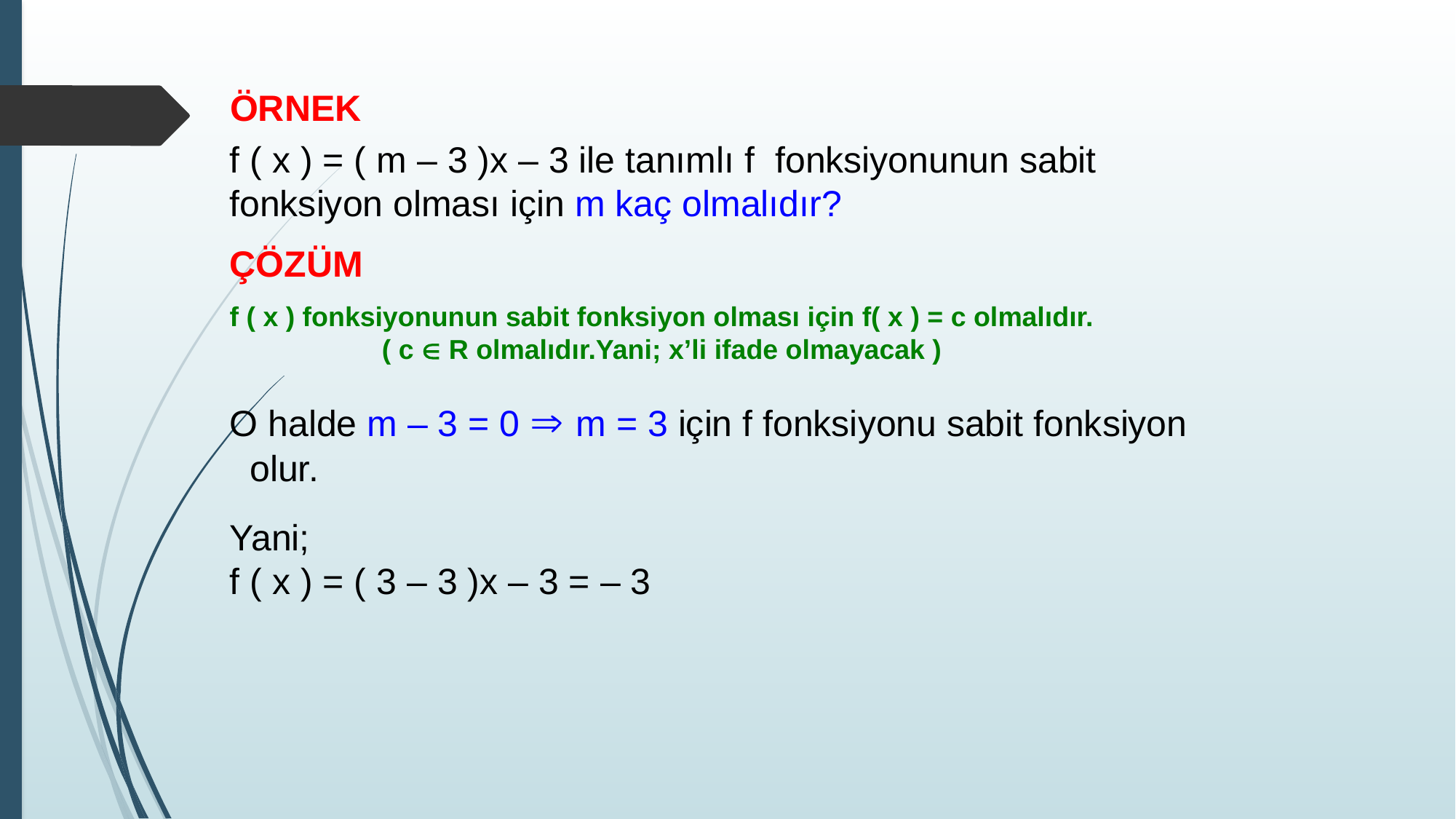

ÖRNEK
f ( x ) = ( m – 3 )x – 3 ile tanımlı f  fonksiyonunun sabit fonksiyon olması için m kaç olmalıdır?
ÇÖZÜM
f ( x ) fonksiyonunun sabit fonksiyon olması için f( x ) = c olmalıdır.                          ( c ∈ R olmalıdır.Yani; x’li ifade olmayacak )
O halde m – 3 = 0 ⇒ m = 3 için f fonksiyonu sabit fonksiyon    olur.
Yani;
f ( x ) = ( 3 – 3 )x – 3 = – 3